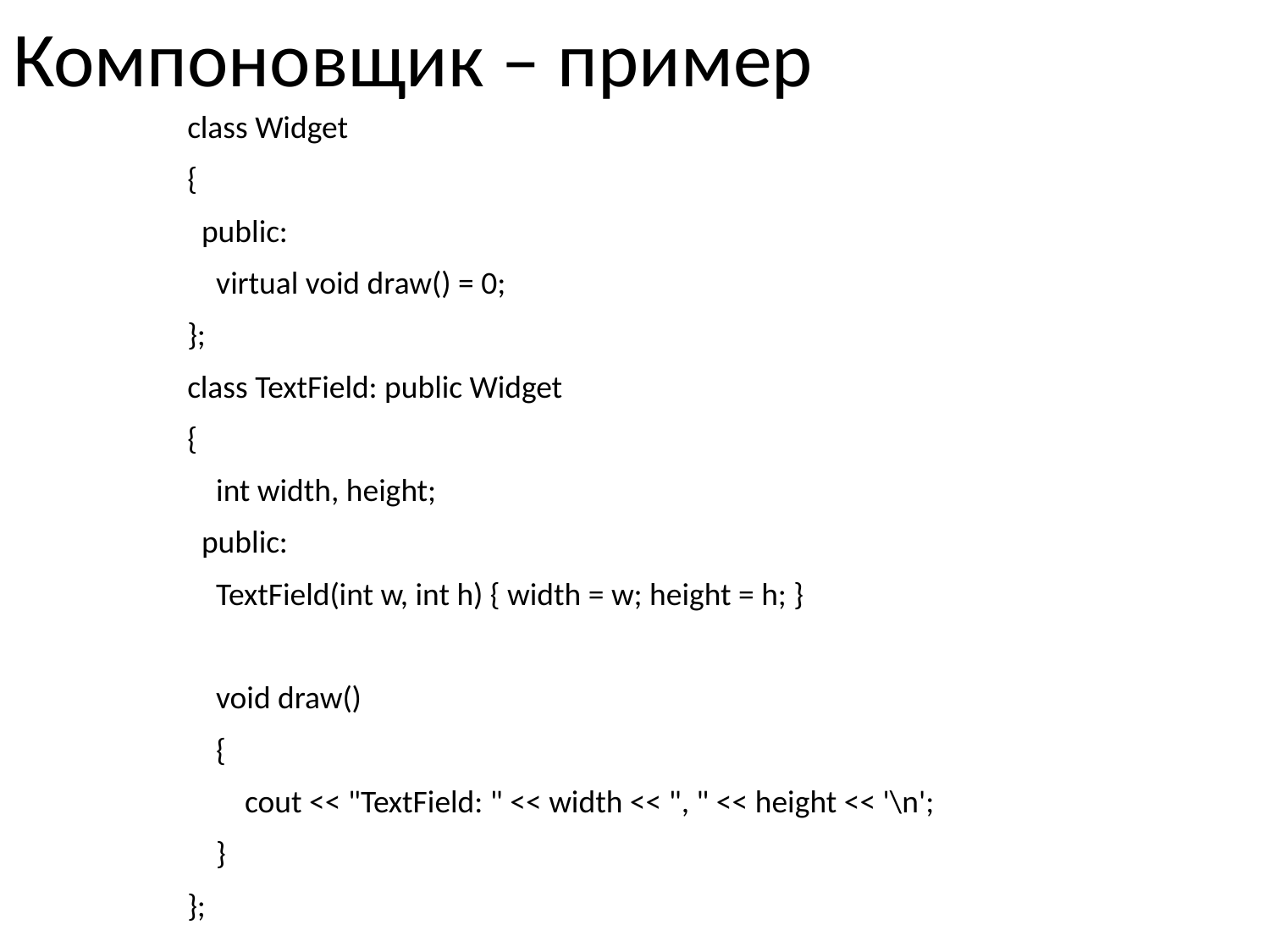

# Компоновщик – пример
class Widget
{
  public:
    virtual void draw() = 0;
};
class TextField: public Widget
{
    int width, height;
  public:
    TextField(int w, int h) { width = w; height = h; }

    void draw()
    {
        cout << "TextField: " << width << ", " << height << '\n';
    }
};